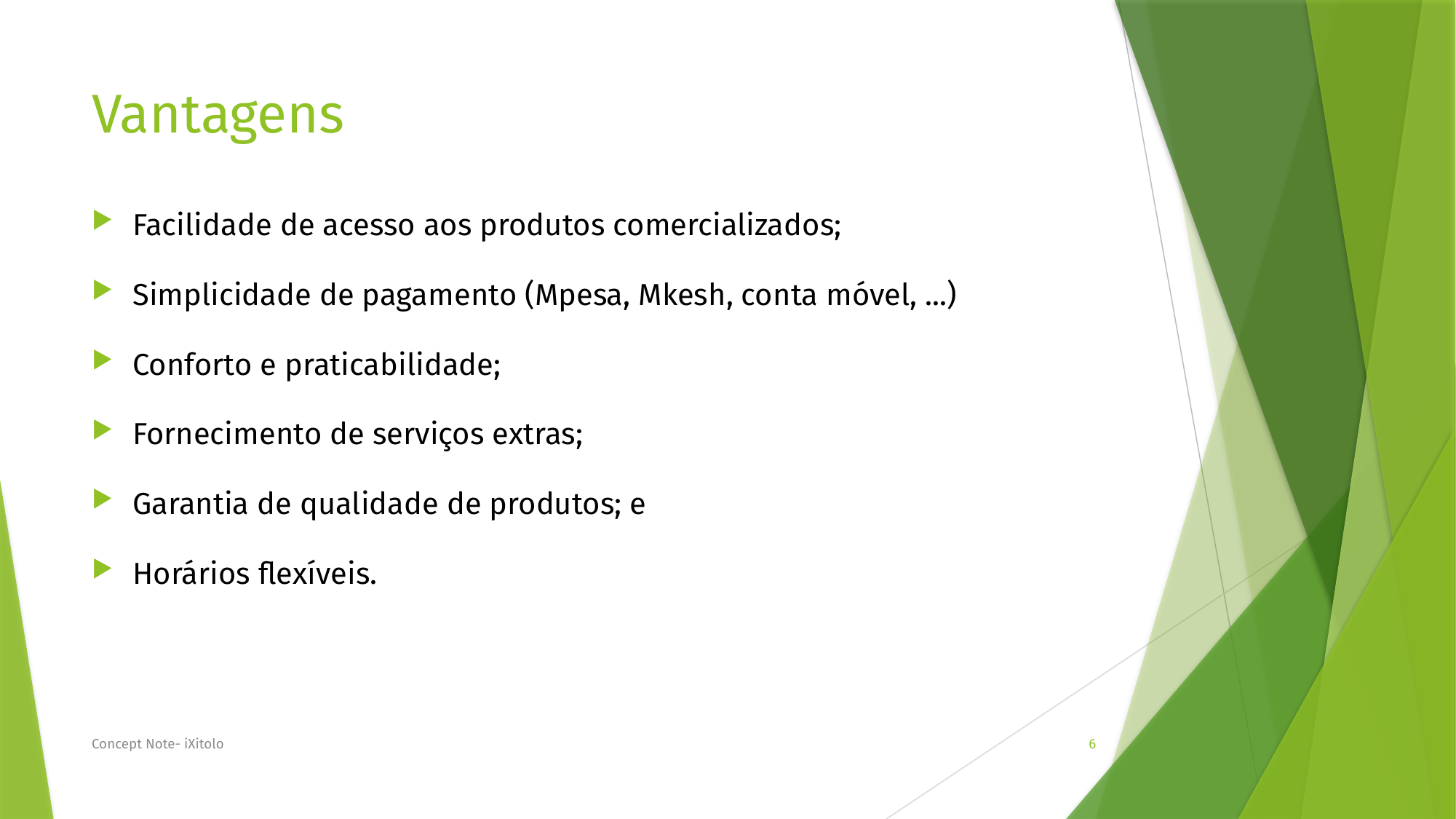

# Vantagens
Facilidade de acesso aos produtos comercializados;
Simplicidade de pagamento (Mpesa, Mkesh, conta móvel, ...)
Conforto e praticabilidade;
Fornecimento de serviços extras;
Garantia de qualidade de produtos; e
Horários flexíveis.

Concept Note- iXitolo
6